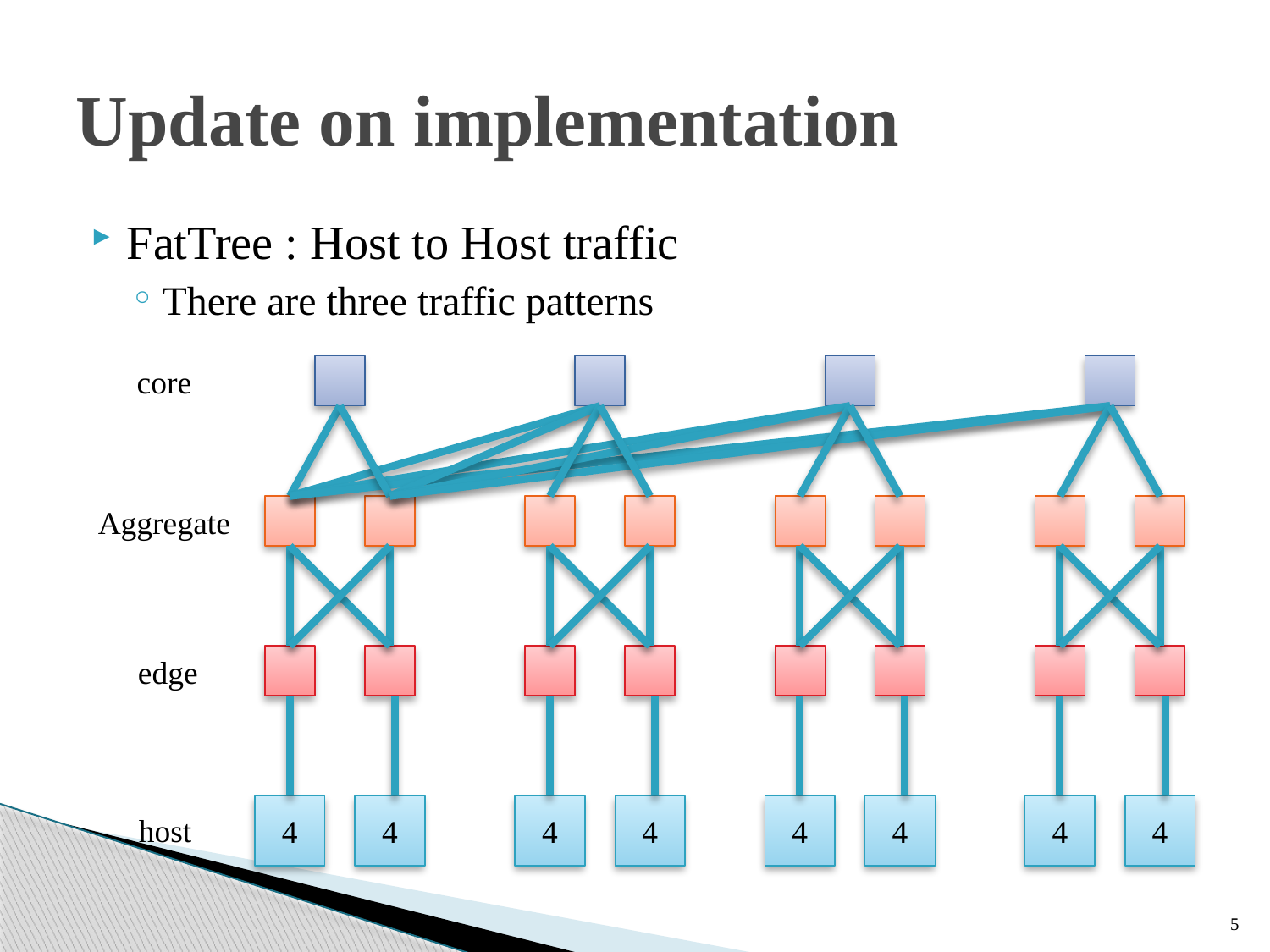

# Update on implementation
FatTree : Host to Host traffic
There are three traffic patterns
core

Aggregate

edge

4
4
4
4
4
4
4
4
host
5